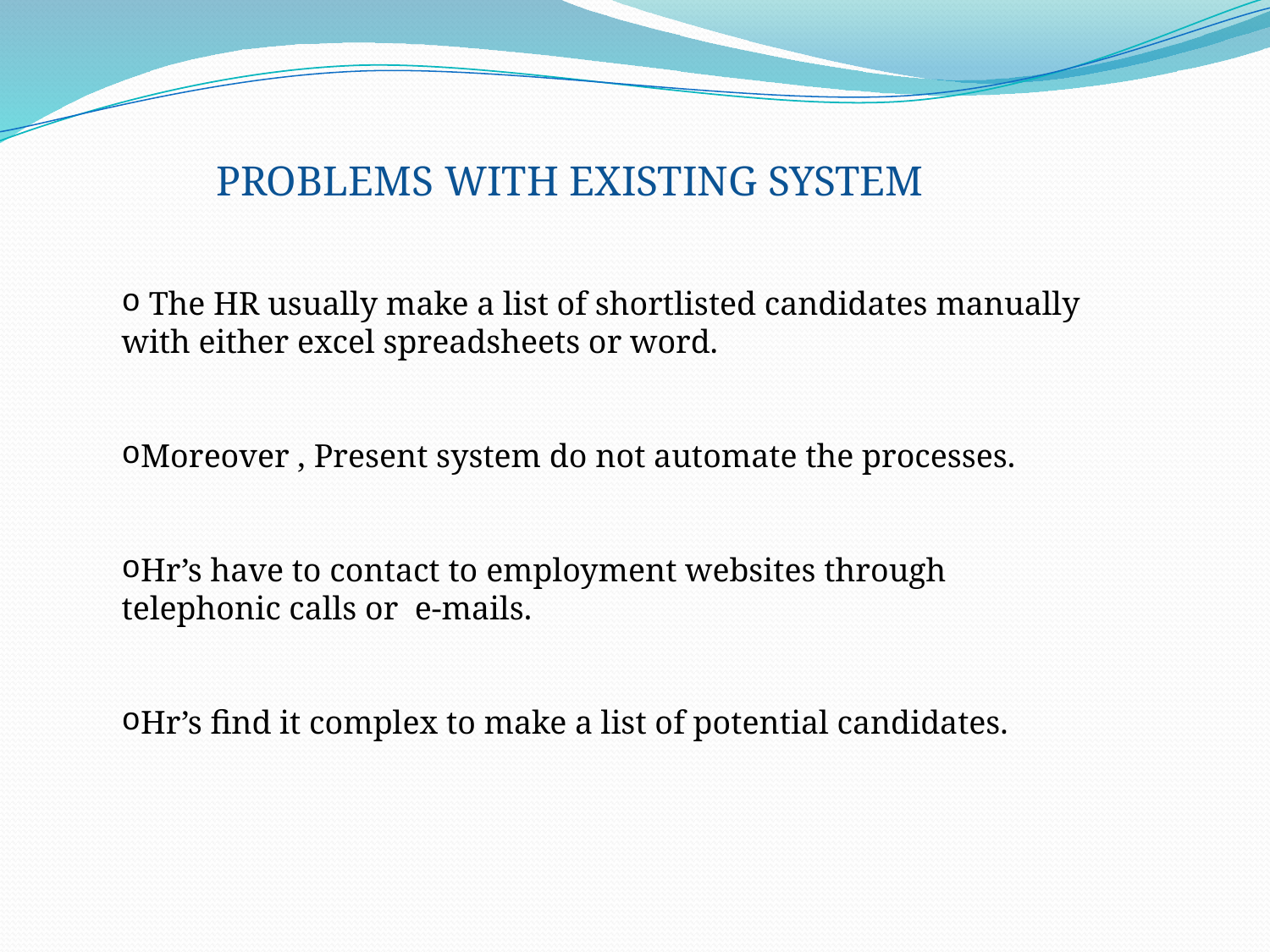

PROBLEMS WITH EXISTING SYSTEM
 The HR usually make a list of shortlisted candidates manually with either excel spreadsheets or word.

Moreover , Present system do not automate the processes.

Hr’s have to contact to employment websites through telephonic calls or  e-mails.

Hr’s find it complex to make a list of potential candidates.